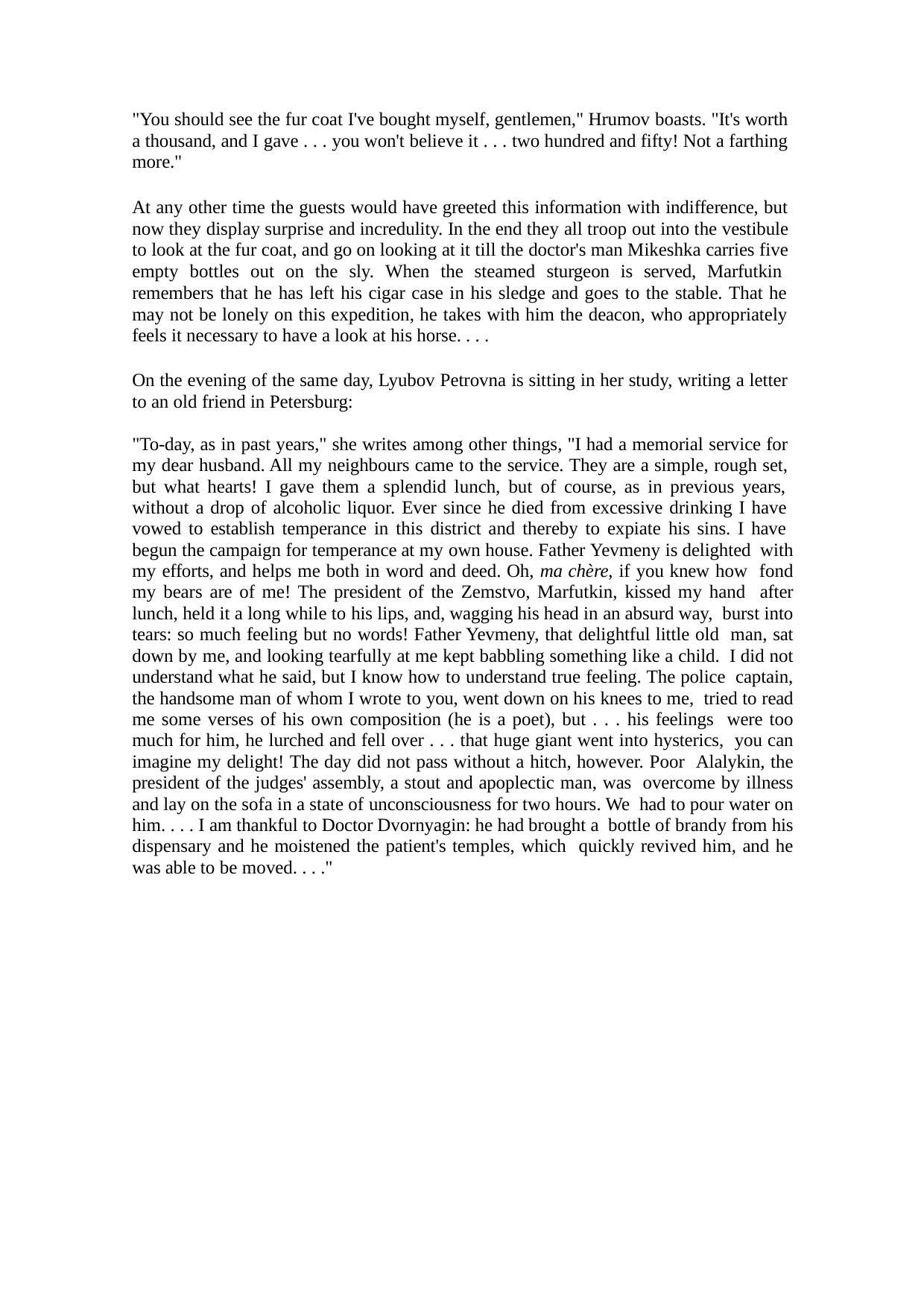

"You should see the fur coat I've bought myself, gentlemen," Hrumov boasts. "It's worth  a thousand, and I gave . . . you won't believe it . . . two hundred and fifty! Not a farthing  more."

At any other time the guests would have greeted this information with indifference, but  now they display surprise and incredulity. In the end they all troop out into the vestibule  to look at the fur coat, and go on looking at it till the doctor's man Mikeshka carries five  empty bottles out on the sly. When the steamed sturgeon is served, Marfutkin  remembers that he has left his cigar case in his sledge and goes to the stable. That he  may not be lonely on this expedition, he takes with him the deacon, who appropriately  feels it necessary to have a look at his horse. . . .

On the evening of the same day, Lyubov Petrovna is sitting in her study, writing a letter  to an old friend in Petersburg:

"To-day, as in past years," she writes among other things, "I had a memorial service for  my dear husband. All my neighbours came to the service. They are a simple, rough set,  but what hearts! I gave them a splendid lunch, but of course, as in previous years,  without a drop of alcoholic liquor. Ever since he died from excessive drinking I have  vowed to establish temperance in this district and thereby to expiate his sins. I have  begun the campaign for temperance at my own house. Father Yevmeny is delighted  with my efforts, and helps me both in word and deed. Oh, ma chère, if you knew how  fond my bears are of me! The president of the Zemstvo, Marfutkin, kissed my hand  after lunch, held it a long while to his lips, and, wagging his head in an absurd way,  burst into tears: so much feeling but no words! Father Yevmeny, that delightful little old  man, sat down by me, and looking tearfully at me kept babbling something like a child.  I did not understand what he said, but I know how to understand true feeling. The police  captain, the handsome man of whom I wrote to you, went down on his knees to me,  tried to read me some verses of his own composition (he is a poet), but . . . his feelings  were too much for him, he lurched and fell over . . . that huge giant went into hysterics,  you can imagine my delight! The day did not pass without a hitch, however. Poor  Alalykin, the president of the judges' assembly, a stout and apoplectic man, was  overcome by illness and lay on the sofa in a state of unconsciousness for two hours. We  had to pour water on him. . . . I am thankful to Doctor Dvornyagin: he had brought a  bottle of brandy from his dispensary and he moistened the patient's temples, which  quickly revived him, and he was able to be moved. . . ."